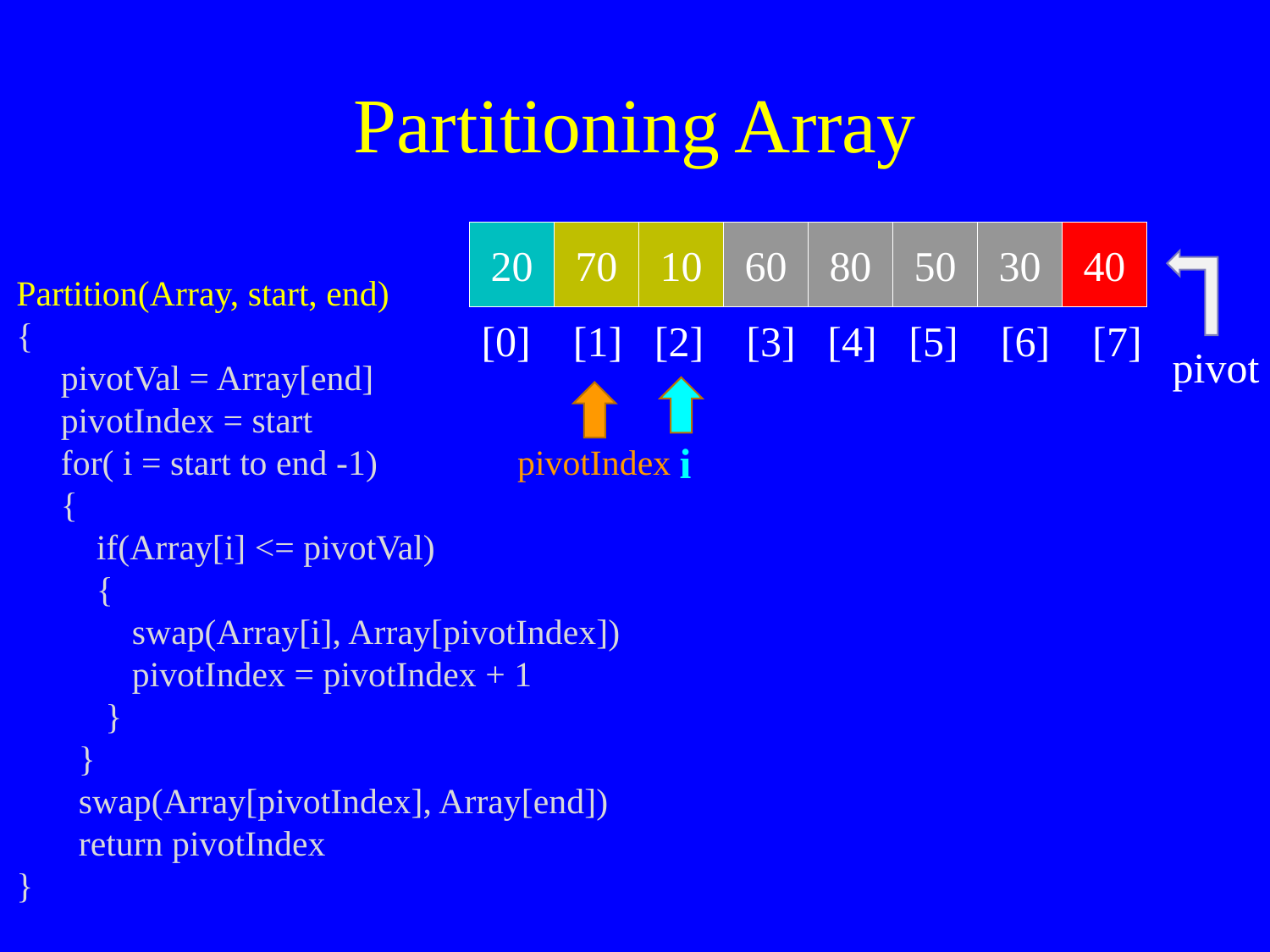

# Partitioning Array
20
70
10
60
80
50
30
40

pivot
Partition(Array, start, end)
{
     pivotVal = Array[end]
     pivotIndex = start
     for( i = start to end -1)
     {
         if(Array[i] <= pivotVal)
         {
             swap(Array[i], Array[pivotIndex])
             pivotIndex = pivotIndex + 1
          }
       }
       swap(Array[pivotIndex], Array[end])
       return pivotIndex
}
[0]    [1]   [2]    [3]   [4]   [5]    [6]    [7]

i

pivotIndex